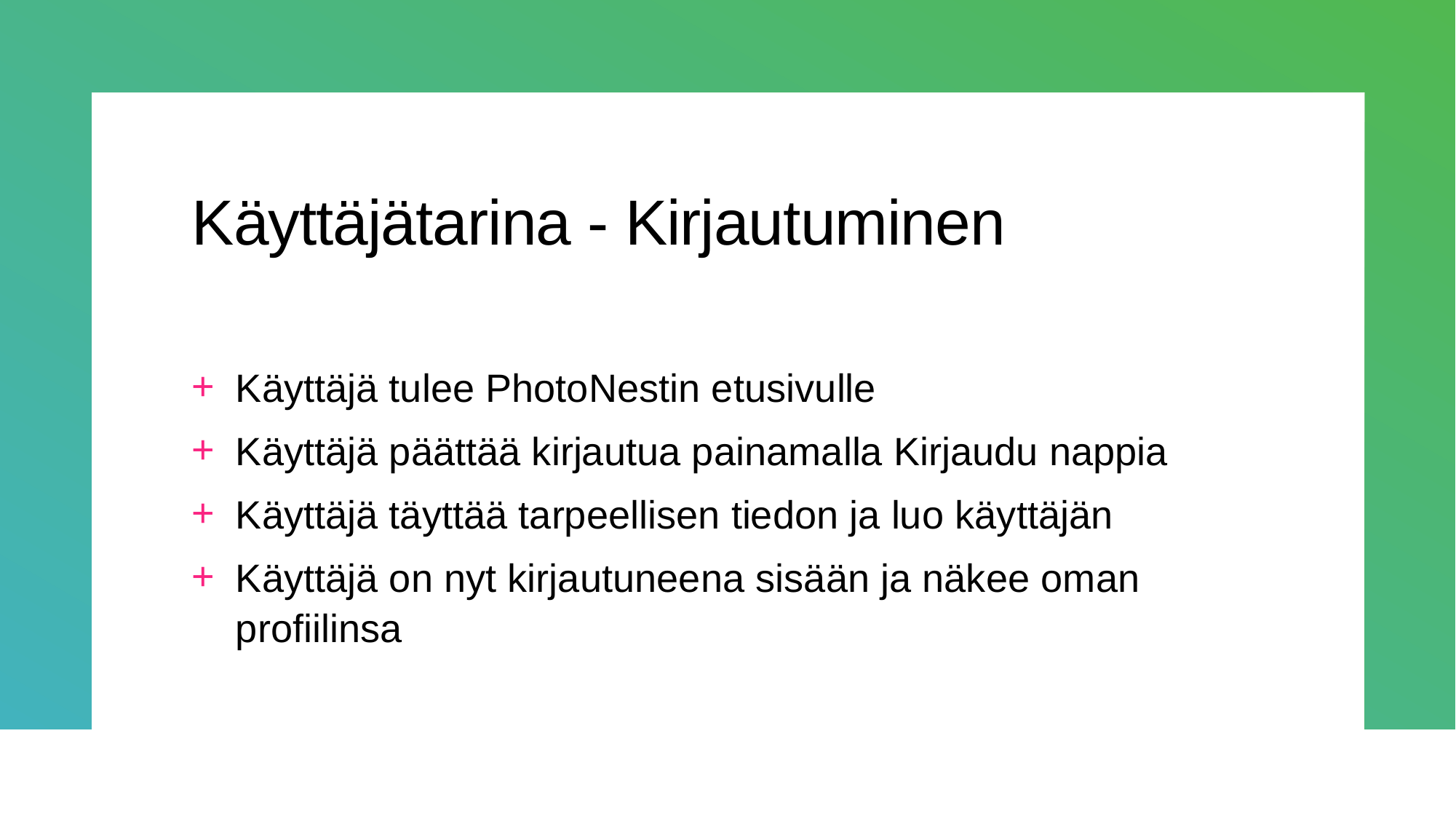

# Käyttäjätarina - Kirjautuminen
Käyttäjä tulee PhotoNestin etusivulle
Käyttäjä päättää kirjautua painamalla Kirjaudu nappia
Käyttäjä täyttää tarpeellisen tiedon ja luo käyttäjän
Käyttäjä on nyt kirjautuneena sisään ja näkee oman profiilinsa